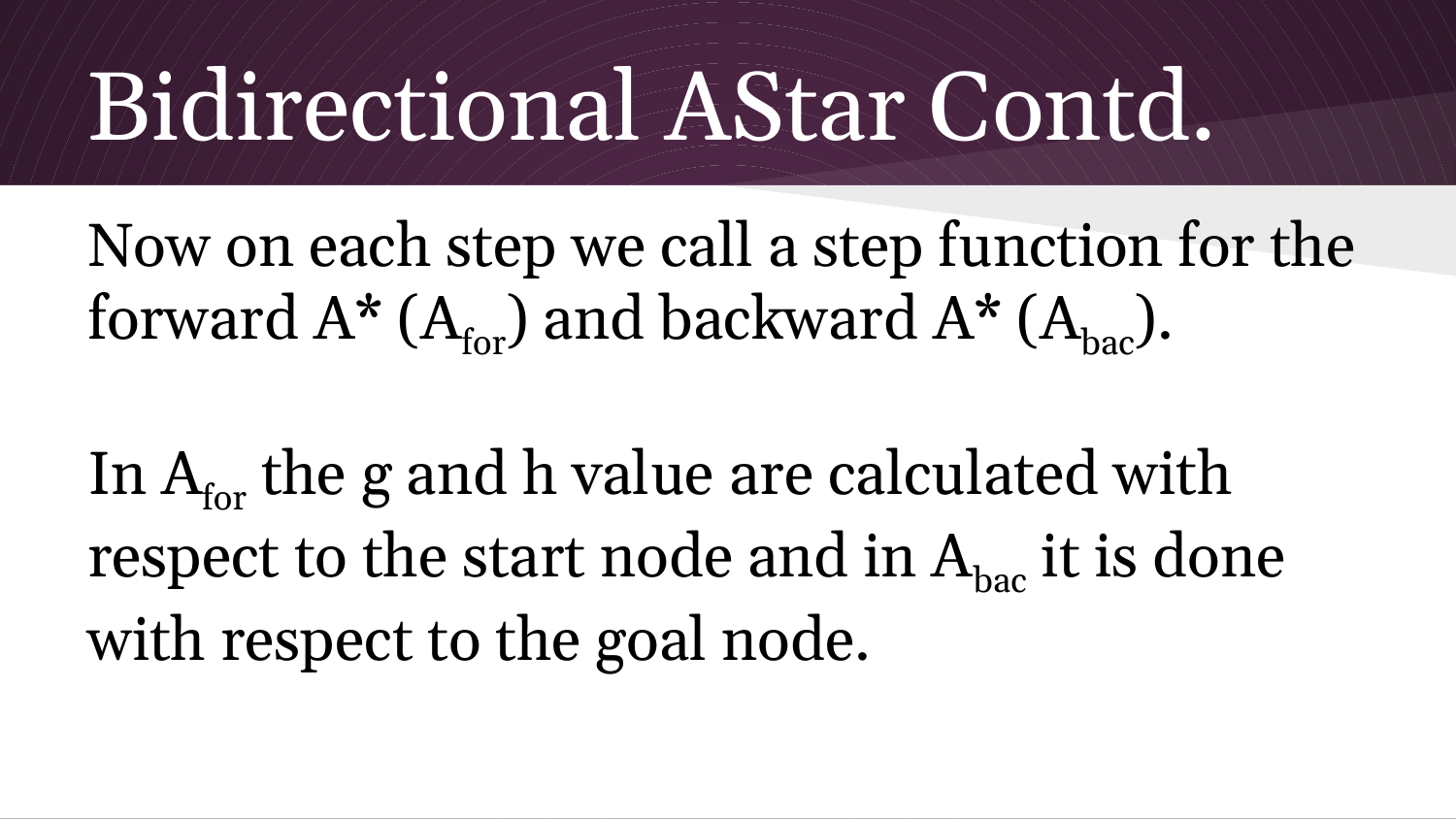

# Bidirectional AStar Contd.
Now on each step we call a step function for the forward A* (Afor) and backward A* (Abac).

In Afor the g and h value are calculated with respect to the start node and in Abac it is done with respect to the goal node.